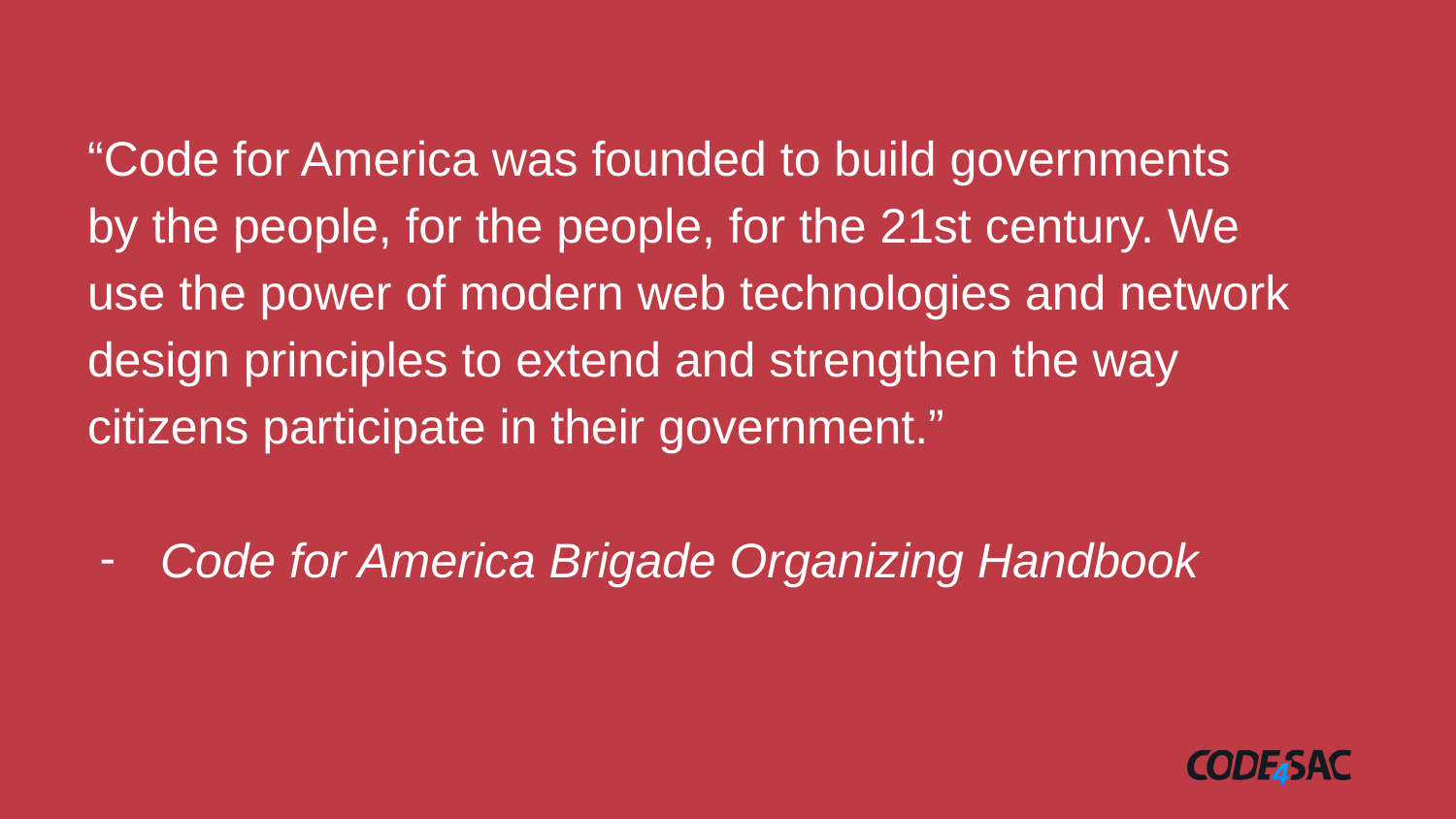

# “Code for America was founded to build governments by the people, for the people, for the 21st century. We use the power of modern web technologies and network design principles to extend and strengthen the way citizens participate in their government.”

Code for America Brigade Organizing Handbook